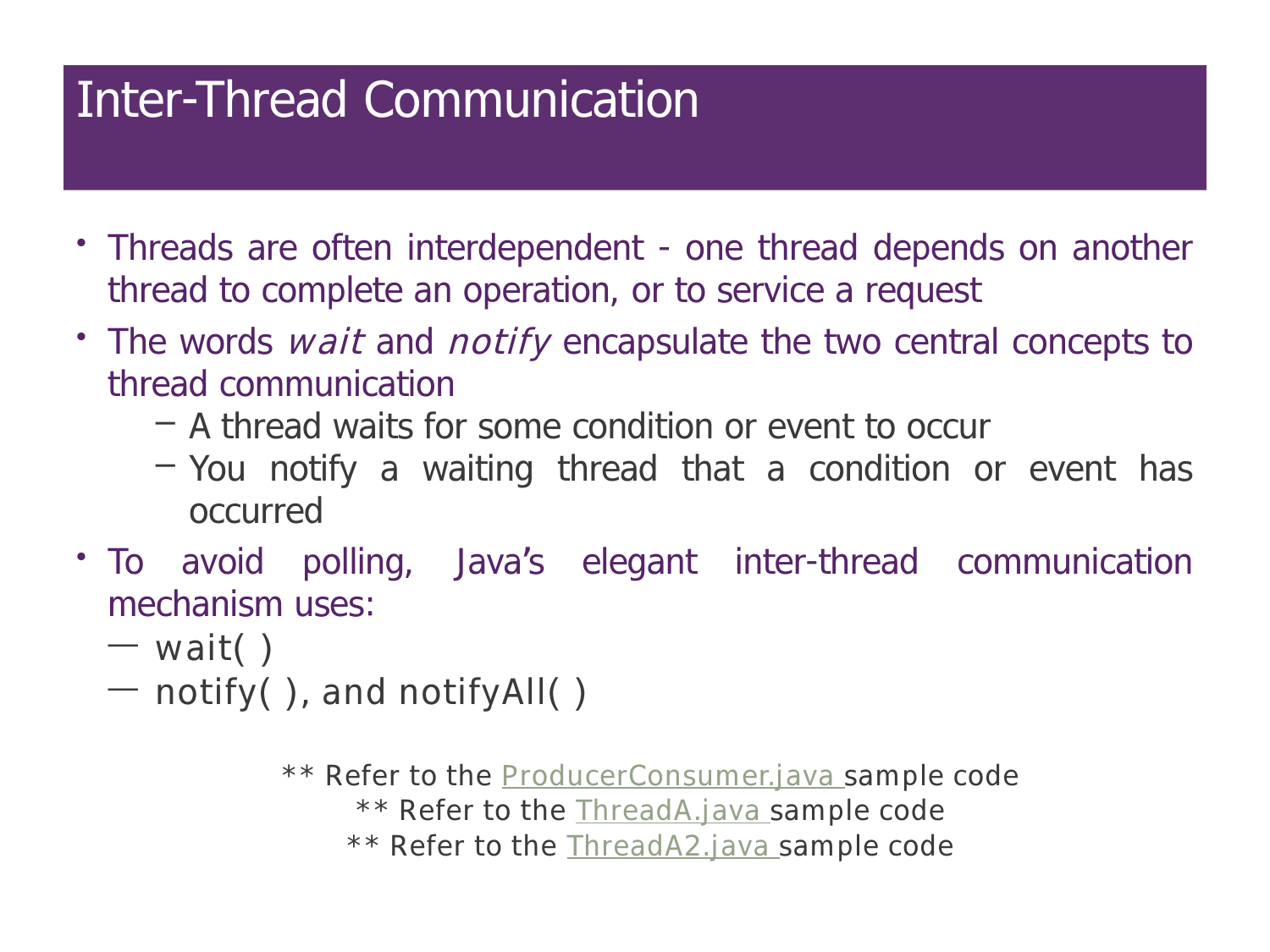

# Inter-Thread Communication
Threads are often interdependent - one thread depends on another thread to complete an operation, or to service a request
The words wait and notify encapsulate the two central concepts to thread communication
A thread waits for some condition or event to occur
You notify a waiting thread that a condition or event has occurred
To avoid polling, Java’s elegant inter-thread communication mechanism uses:
wait( )
notify( ), and notifyAll( )

** Refer to the ProducerConsumer.java sample code
** Refer to the ThreadA.java sample code
** Refer to the ThreadA2.java sample code